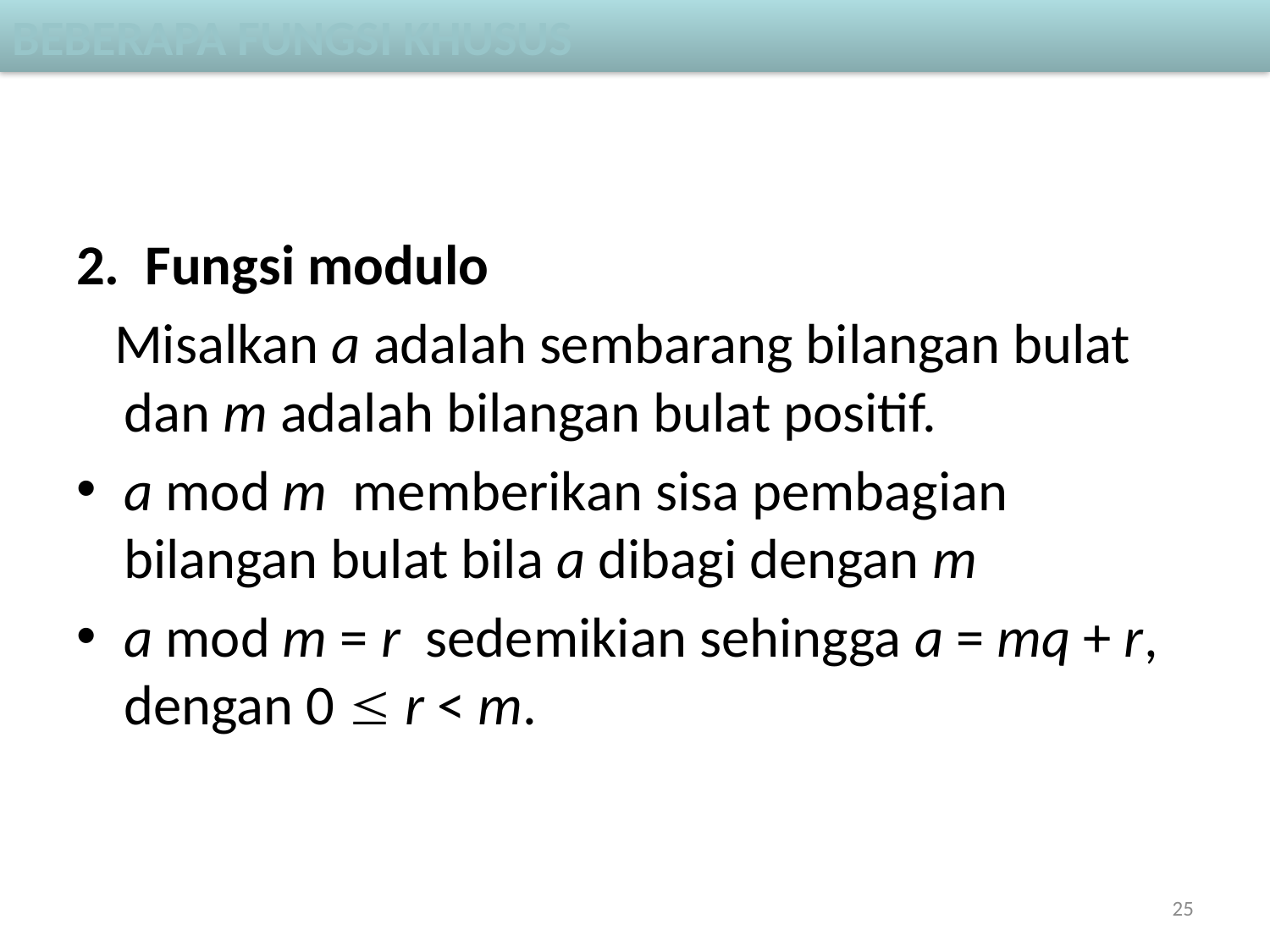

Beberapa fungsi khusus
2.  Fungsi modulo
   Misalkan a adalah sembarang bilangan bulat dan m adalah bilangan bulat positif.
a mod m  memberikan sisa pembagian bilangan bulat bila a dibagi dengan m
a mod m = r  sedemikian sehingga a = mq + r, dengan 0 ≤ r < m.
25